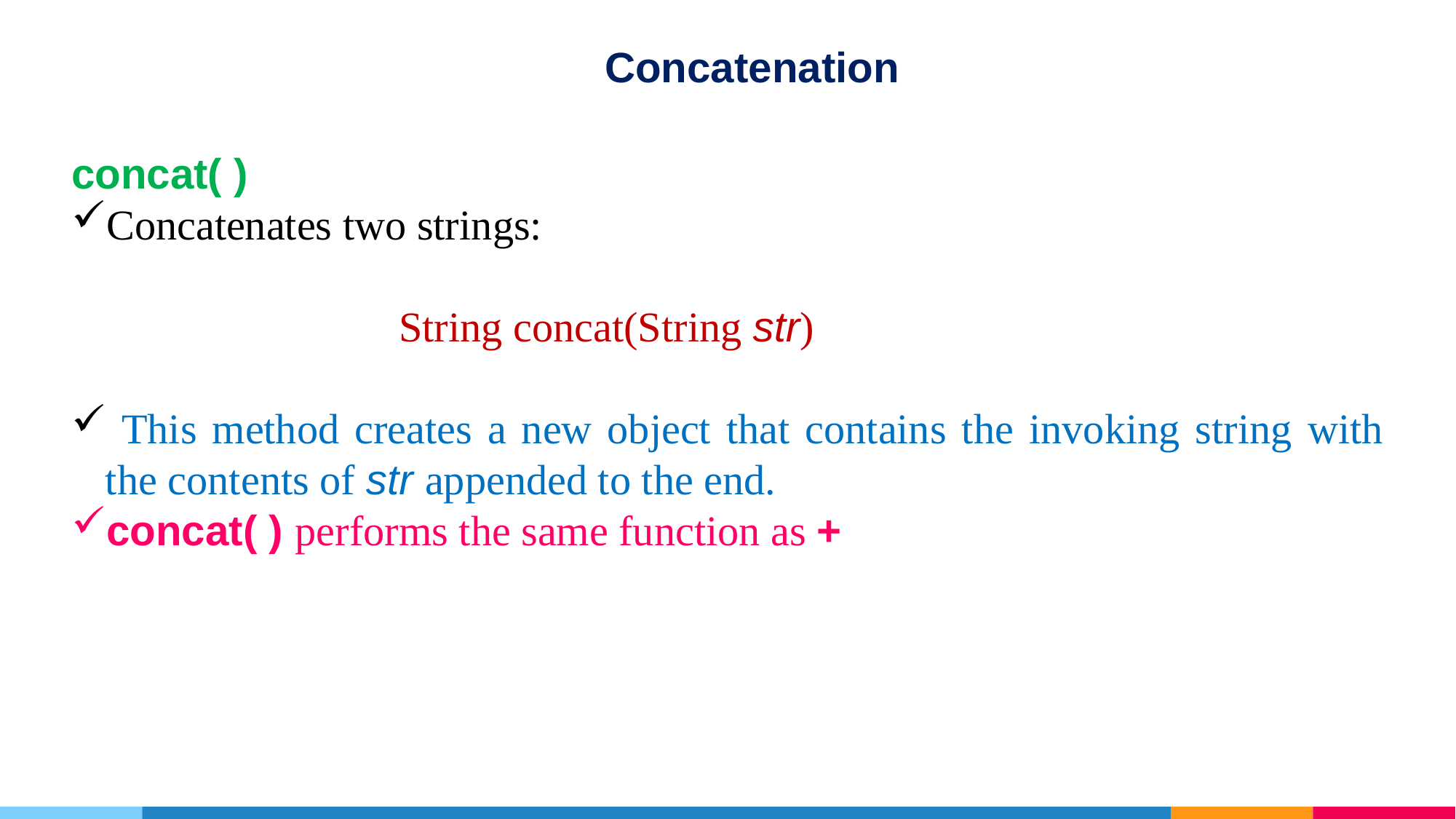

Concatenation
concat( )
Concatenates two strings:

			String concat(String str)

 This method creates a new object that contains the invoking string with the contents of str appended to the end.
concat( ) performs the same function as +